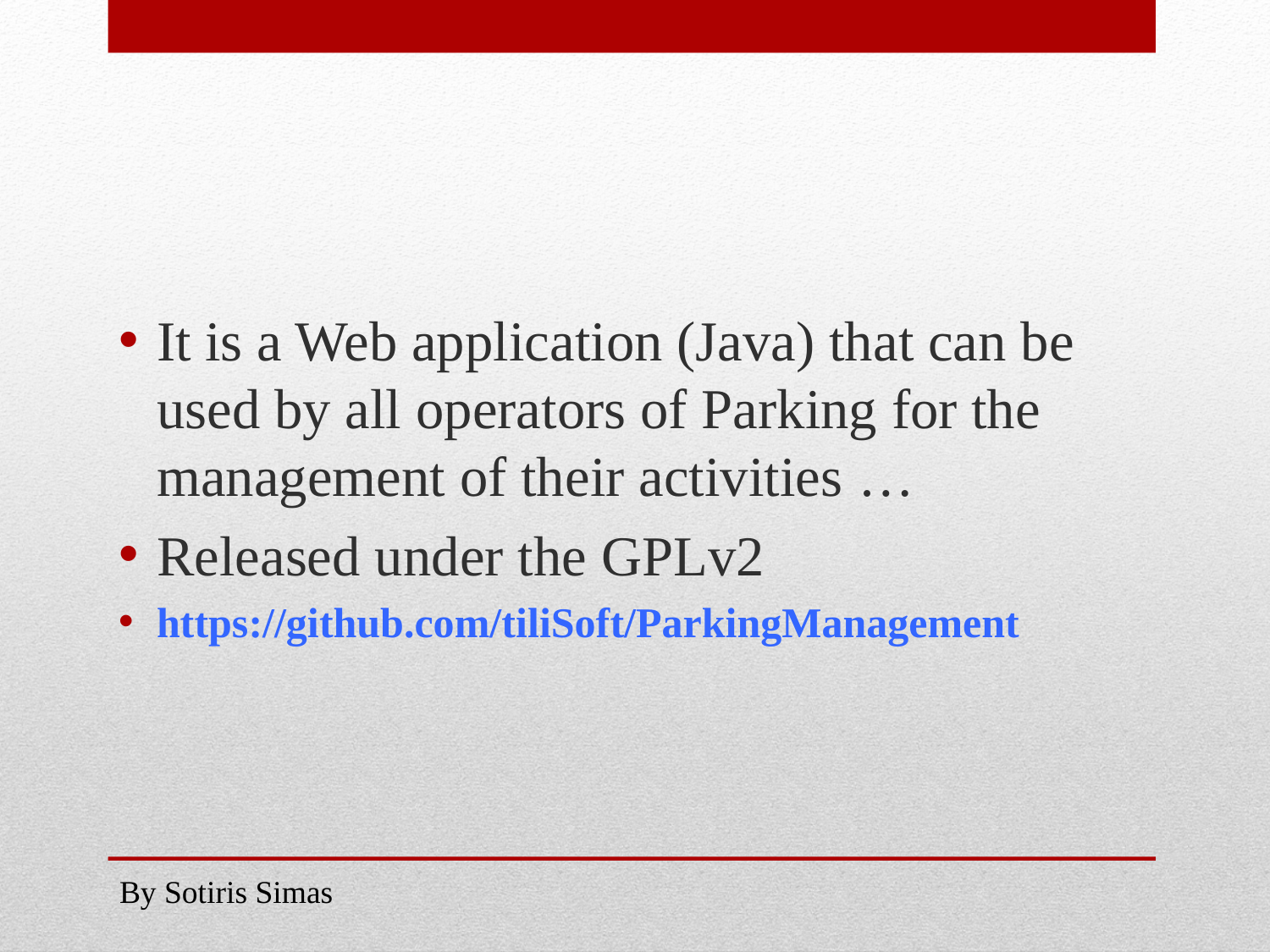

It is a Web application (Java) that can be used by all operators of Parking for the management of their activities …
Released under the GPLv2
https://github.com/tiliSoft/ParkingManagement
By Sotiris Simas